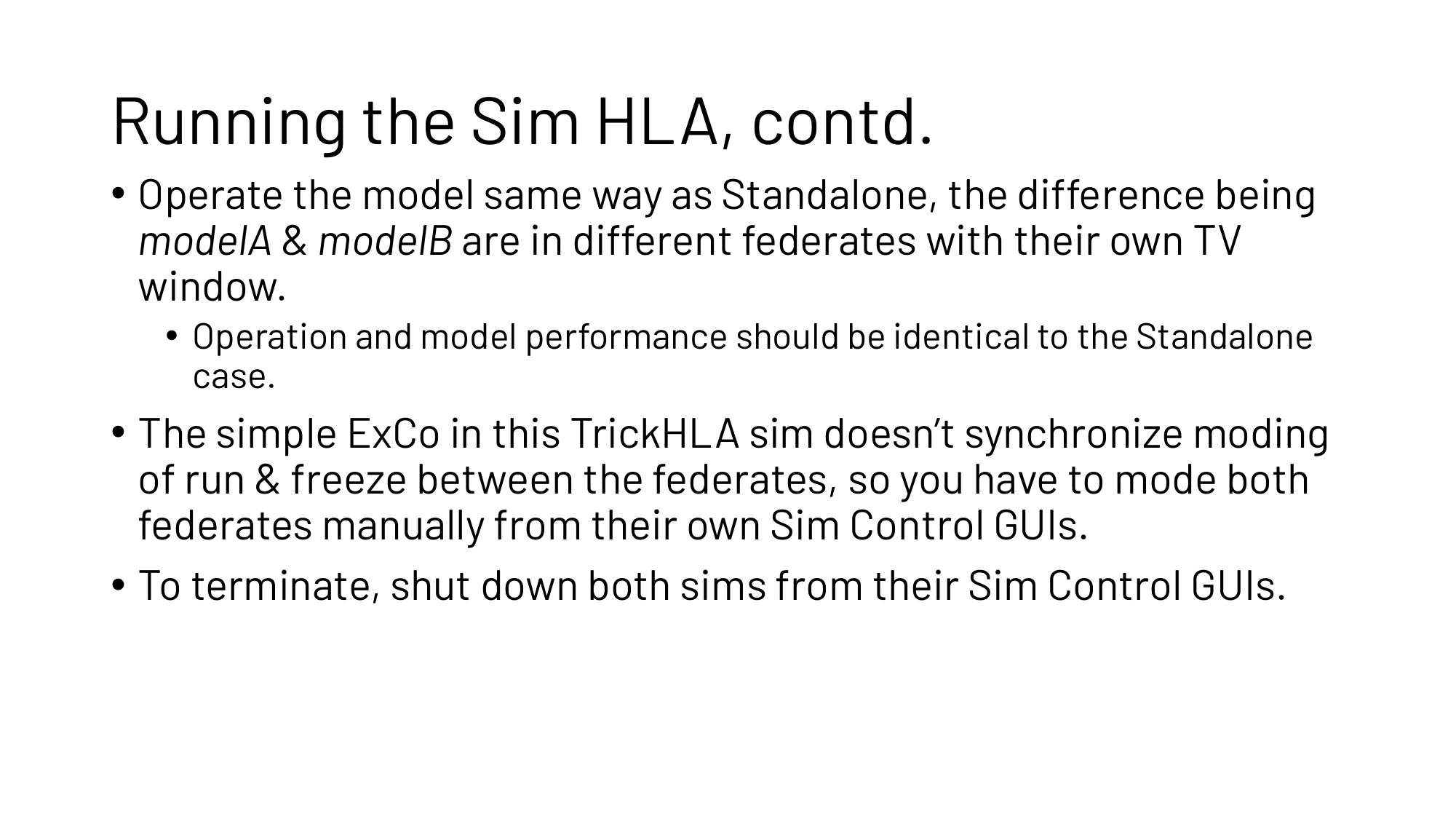

# Running the Sim HLA, contd.
Operate the model same way as Standalone, the difference being modelA & modelB are in different federates with their own TV window.
Operation and model performance should be identical to the Standalone case.
The simple ExCo in this TrickHLA sim doesn’t synchronize moding of run & freeze between the federates, so you have to mode both federates manually from their own Sim Control GUIs.
To terminate, shut down both sims from their Sim Control GUIs.